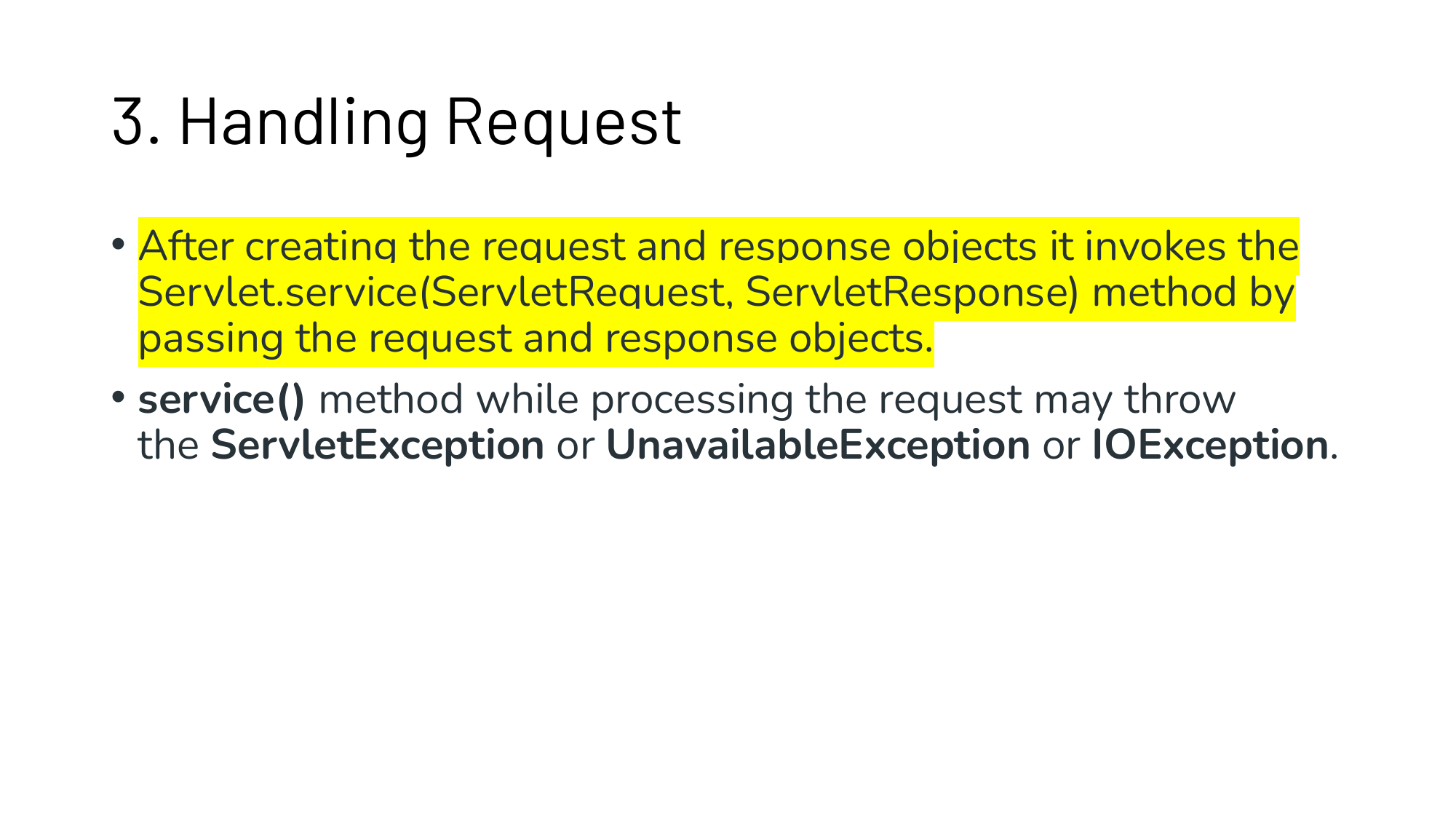

# 3. Handling Request
After creating the request and response objects it invokes the Servlet.service(ServletRequest, ServletResponse) method by passing the request and response objects.
service() method while processing the request may throw the ServletException or UnavailableException or IOException.